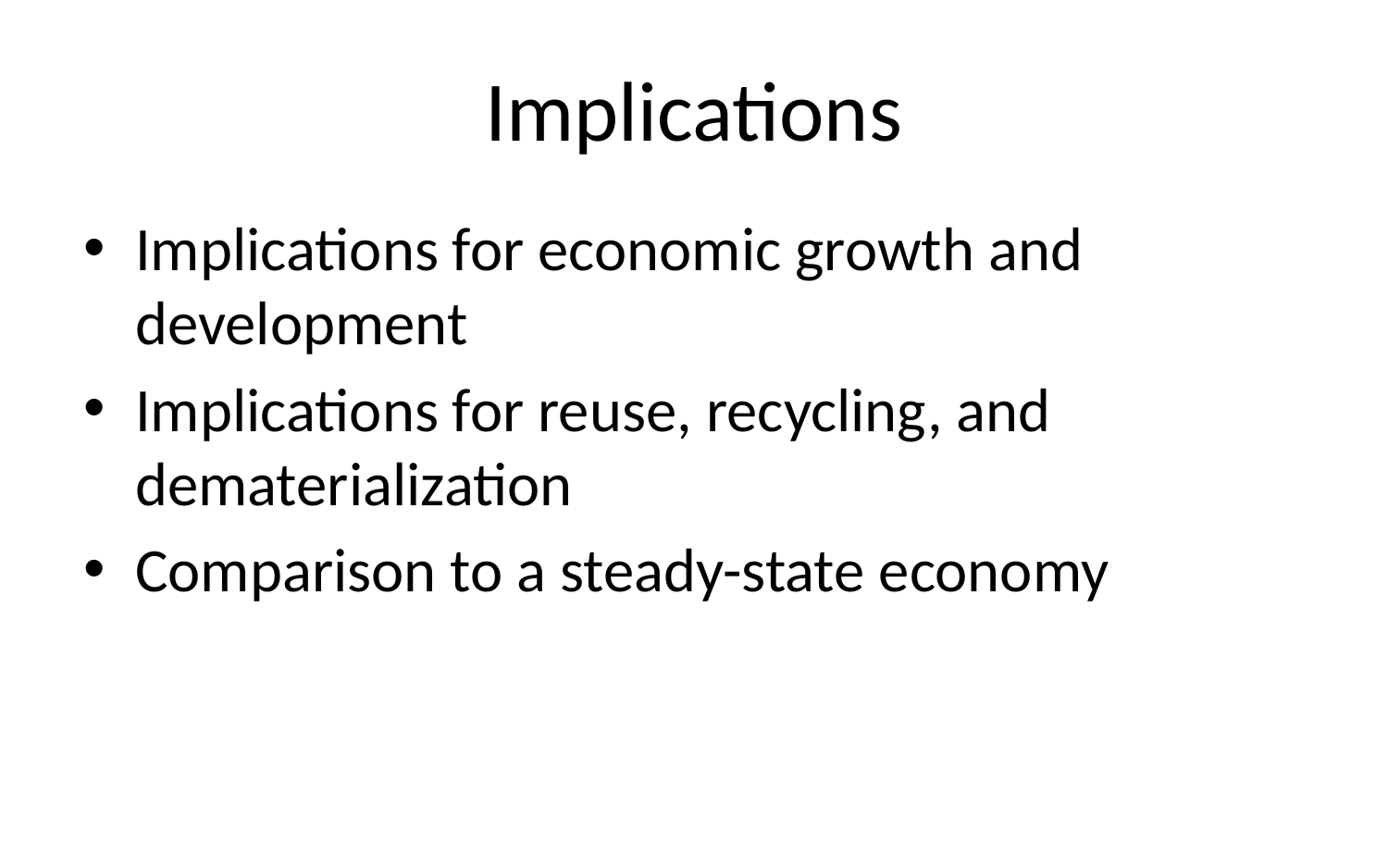

# Implications
Implications for economic growth and development
Implications for reuse, recycling, and dematerialization
Comparison to a steady-state economy